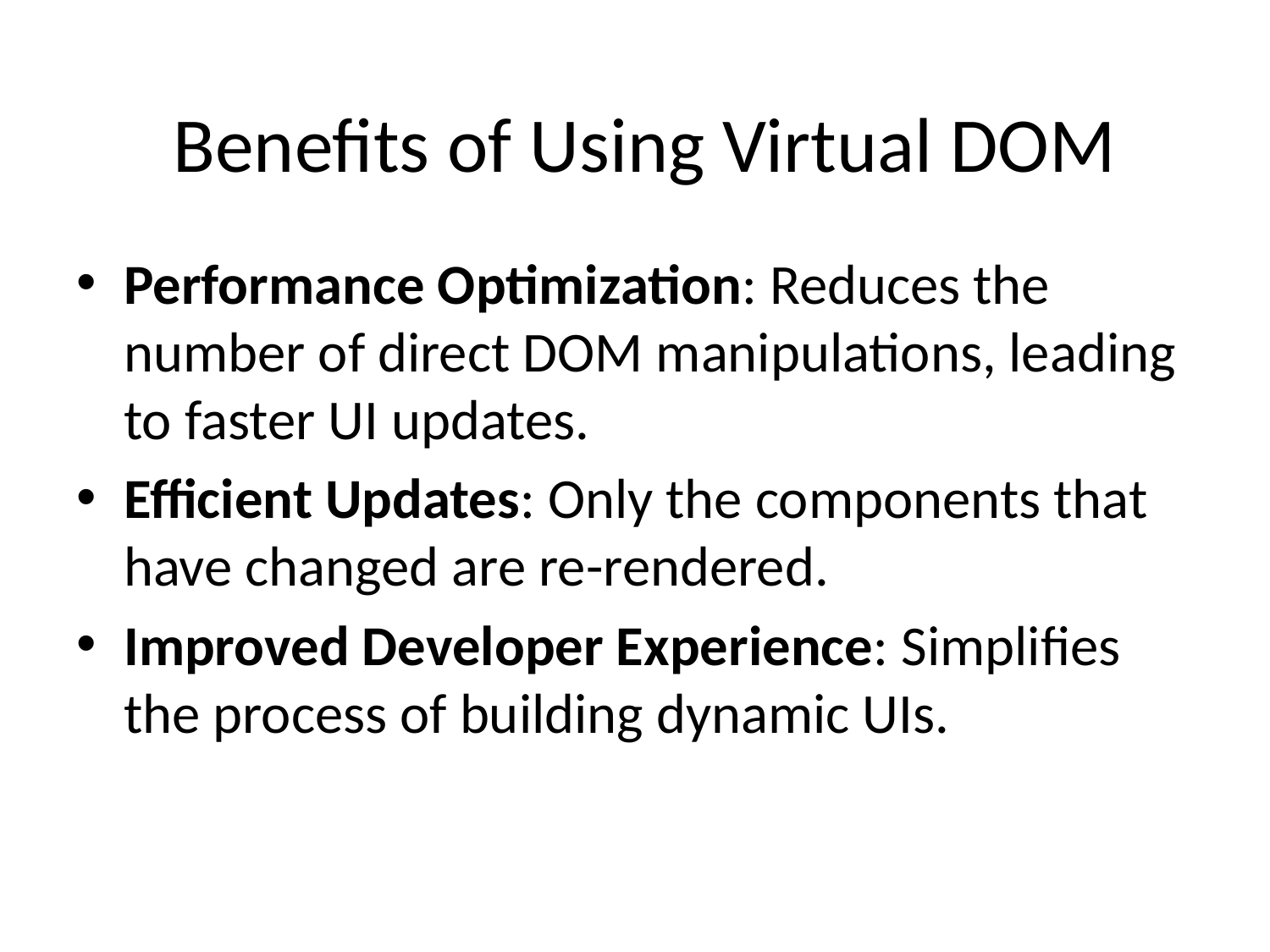

# Benefits of Using Virtual DOM
Performance Optimization: Reduces the number of direct DOM manipulations, leading to faster UI updates.
Efficient Updates: Only the components that have changed are re-rendered.
Improved Developer Experience: Simplifies the process of building dynamic UIs.